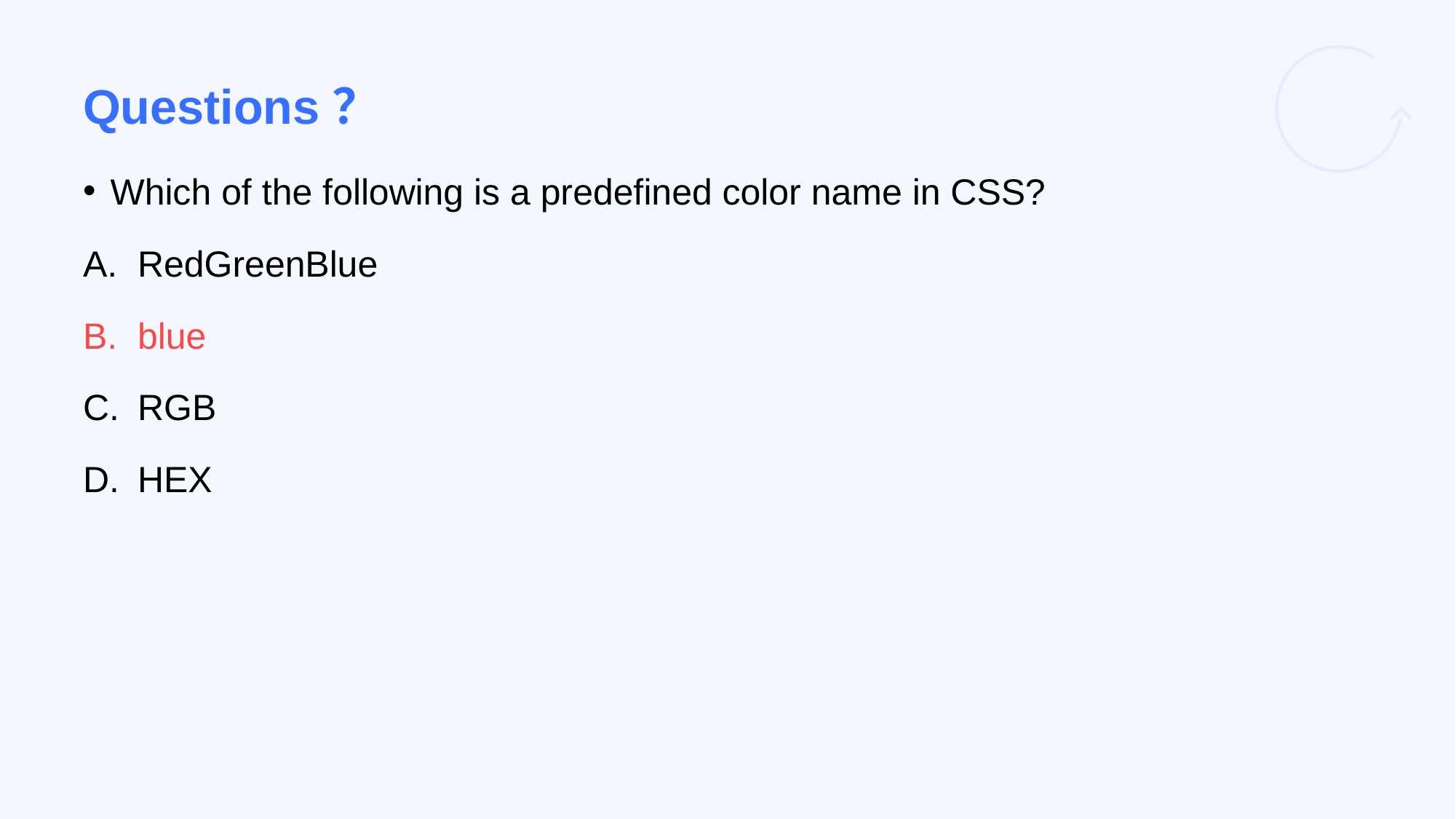

# Questions？
Which of the following is a predefined color name in CSS?
RedGreenBlue
blue
RGB
HEX